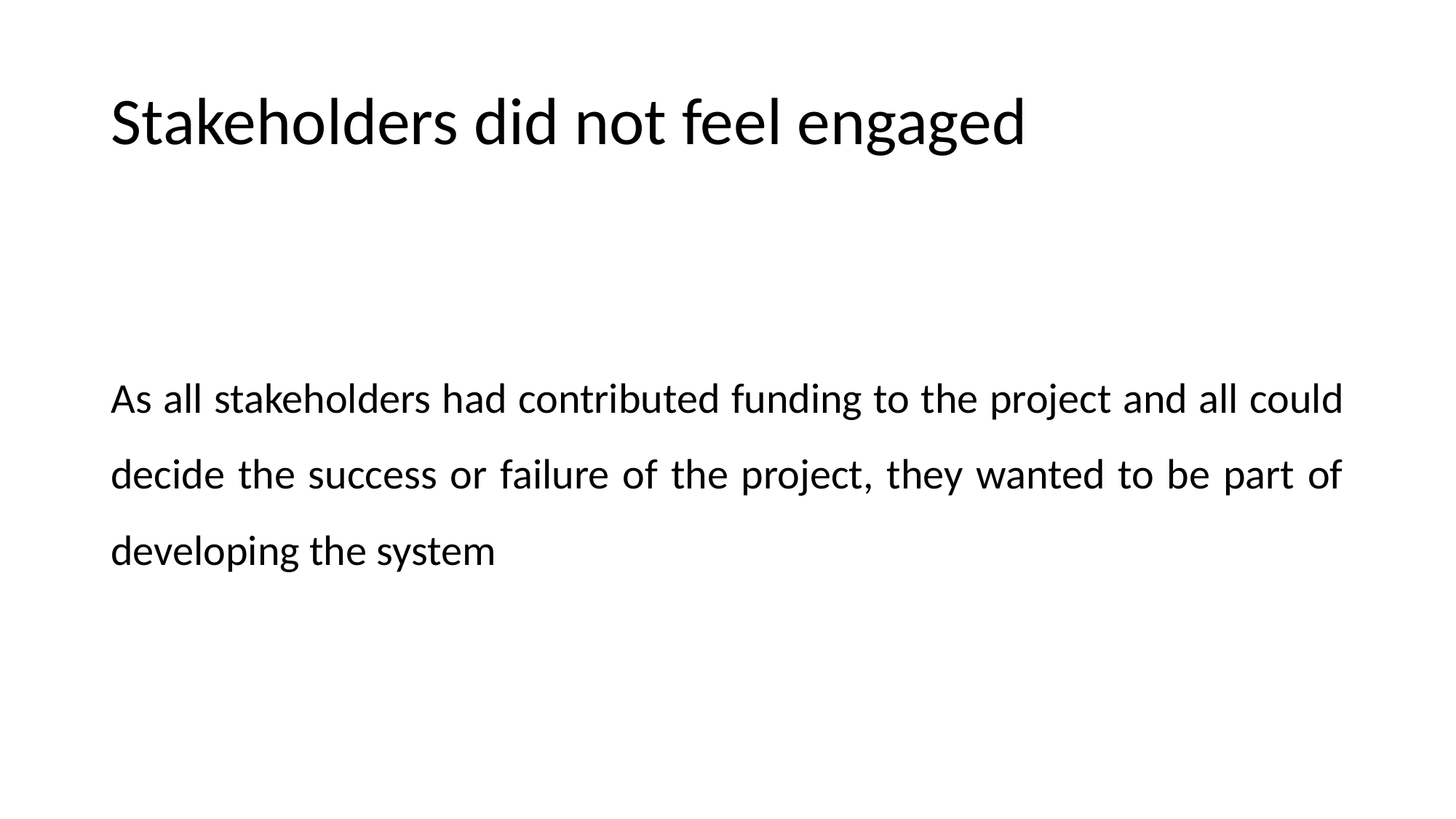

# Stakeholders did not feel engaged
As all stakeholders had contributed funding to the project and all could decide the success or failure of the project, they wanted to be part of developing the system